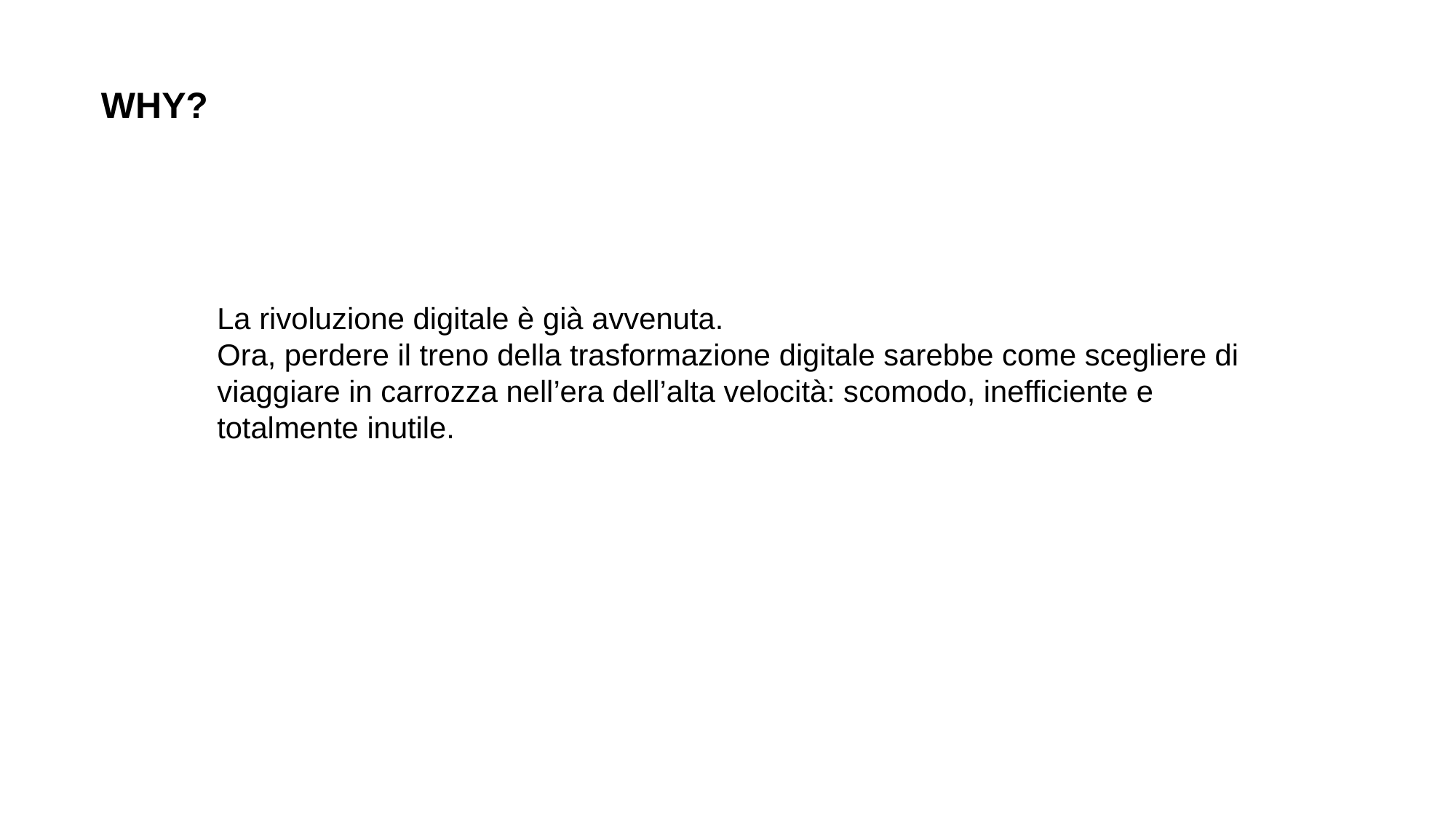

WHY?
La rivoluzione digitale è già avvenuta.
Ora, perdere il treno della trasformazione digitale sarebbe come scegliere di viaggiare in carrozza nell’era dell’alta velocità: scomodo, inefficiente e totalmente inutile.